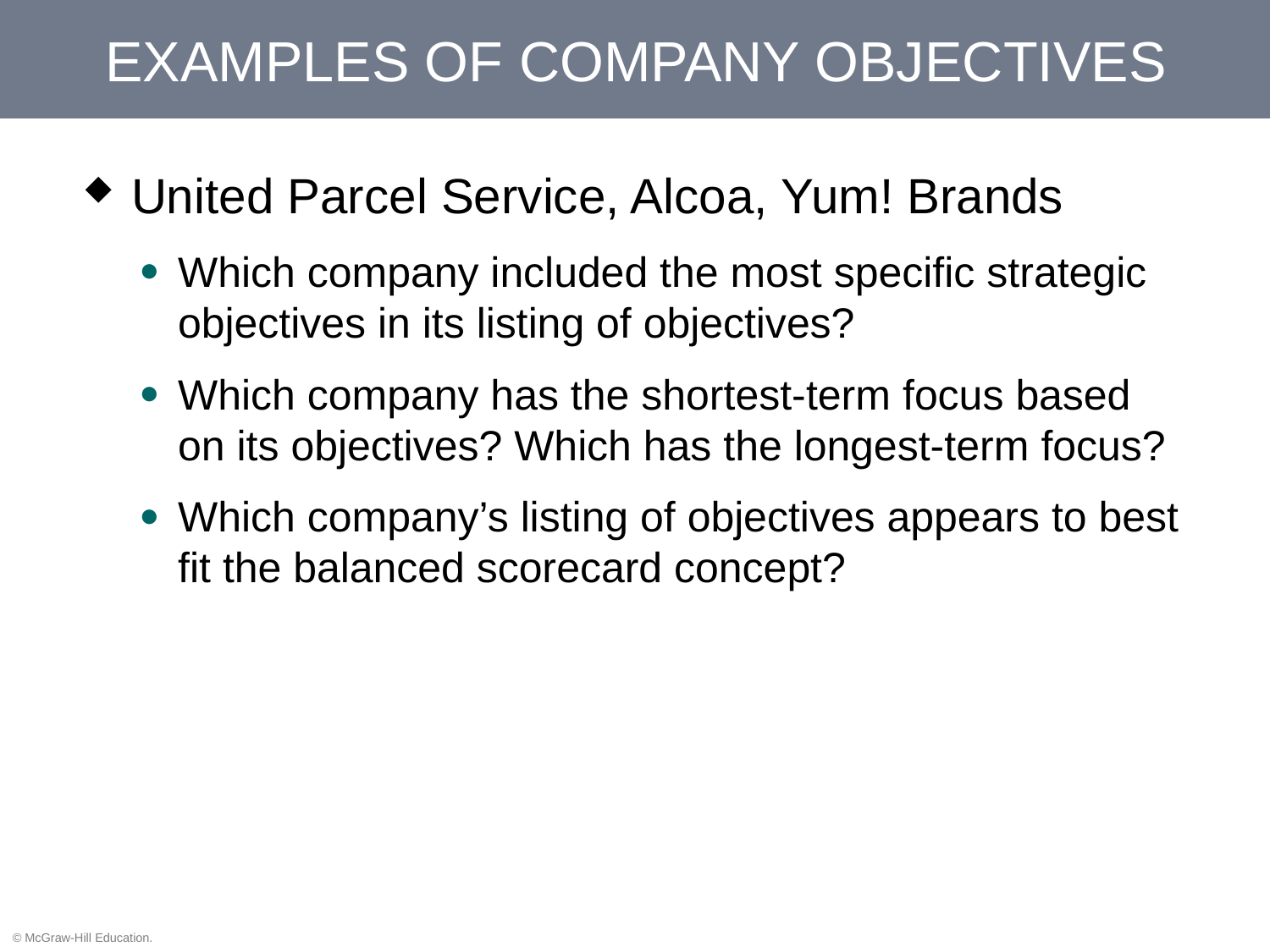

# EXAMPLES OF COMPANY OBJECTIVES
United Parcel Service, Alcoa, Yum! Brands
Which company included the most specific strategic objectives in its listing of objectives?
Which company has the shortest-term focus based on its objectives? Which has the longest-term focus?
Which company’s listing of objectives appears to best fit the balanced scorecard concept?